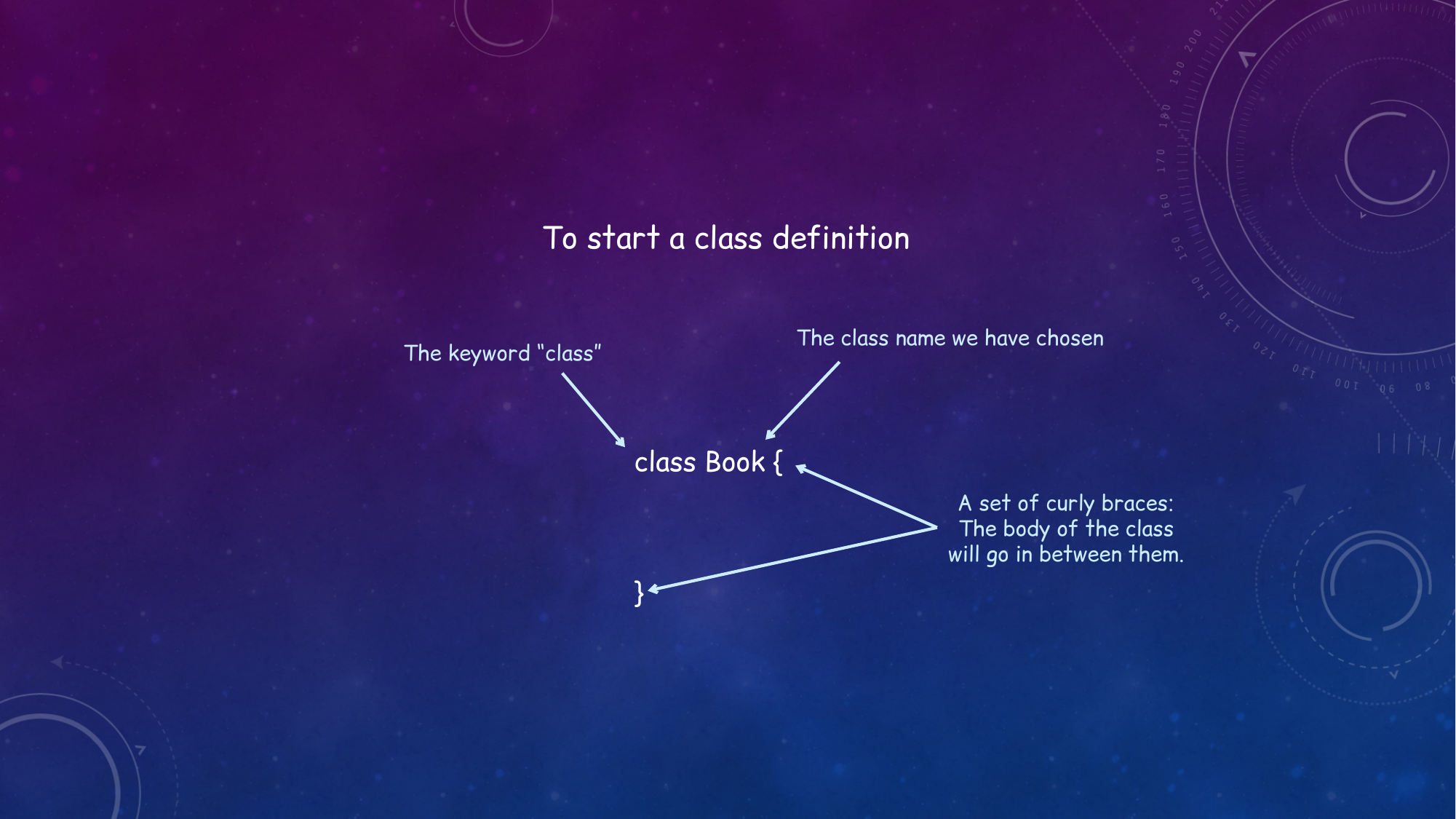

To start a class definition
The class name we have chosen
The keyword “class”
class Book {

}
A set of curly braces:
The body of the class
will go in between them.